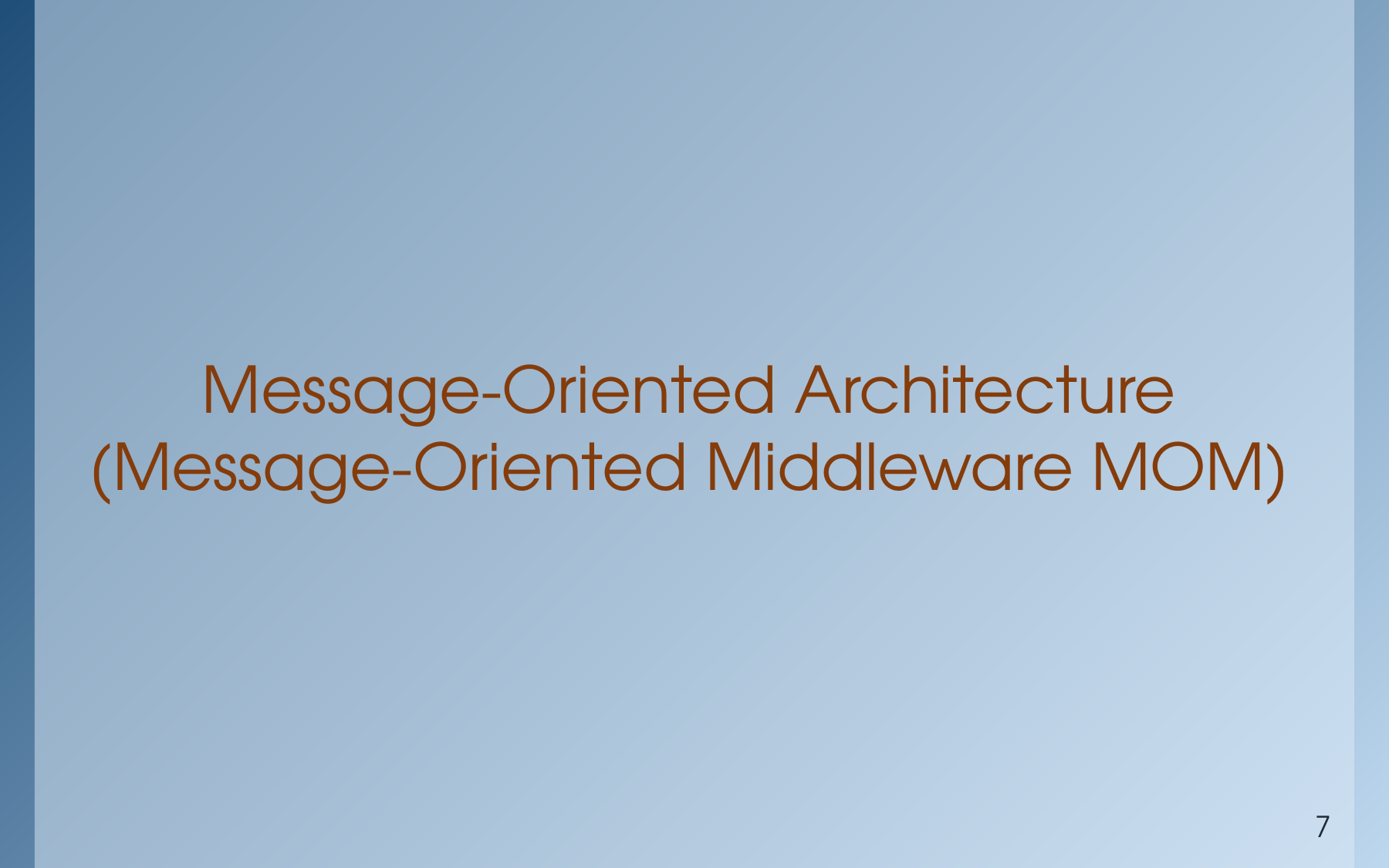

#

Message-Oriented Architecture (Message-Oriented Middleware MOM)

7